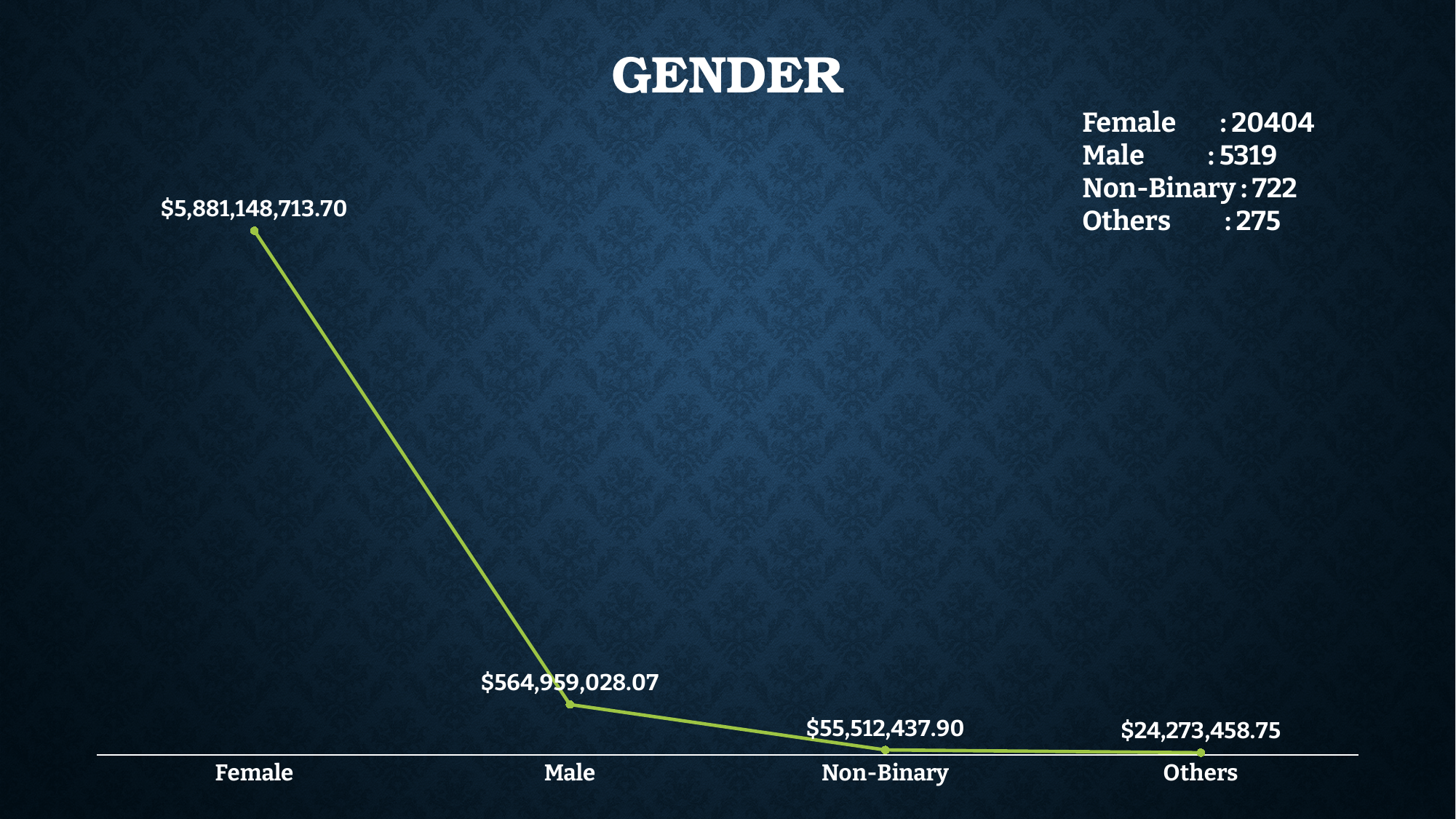

# GENDER
Female         : 20404
Male             : 5319
Non-Binary : 722
Others           : 275

### Chart

| Category | Total |
|---|---|
| Female | 5881148713.703504 |
| Male | 564959028.0716001 |
| Non-Binary | 55512437.9 |
| Others | 24273458.75 |